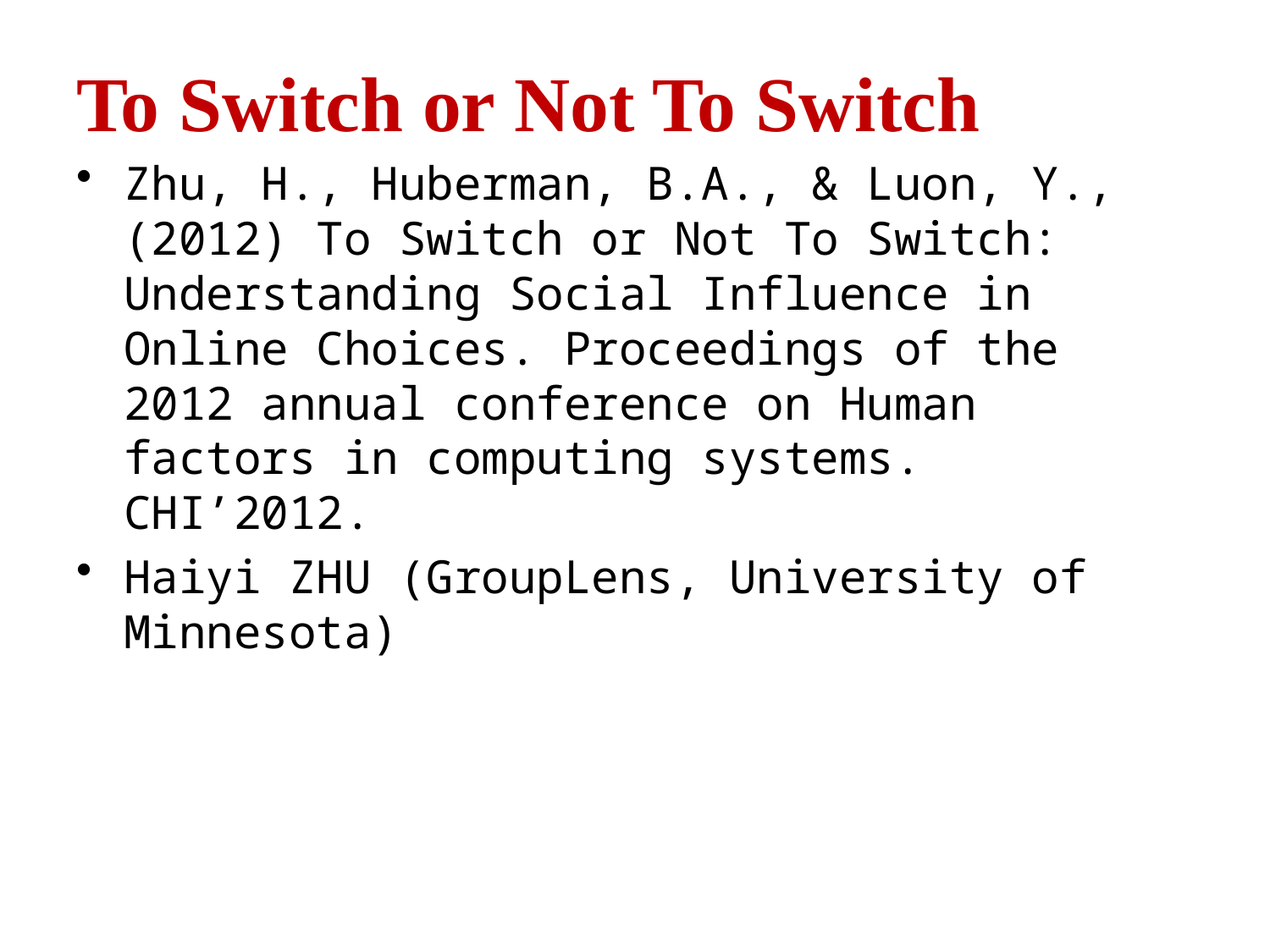

# To Switch or Not To Switch
Zhu, H., Huberman, B.A., & Luon, Y., (2012) To Switch or Not To Switch: Understanding Social Influence in Online Choices. Proceedings of the 2012 annual conference on Human factors in computing systems. CHI’2012.
Haiyi ZHU (GroupLens, University of Minnesota)